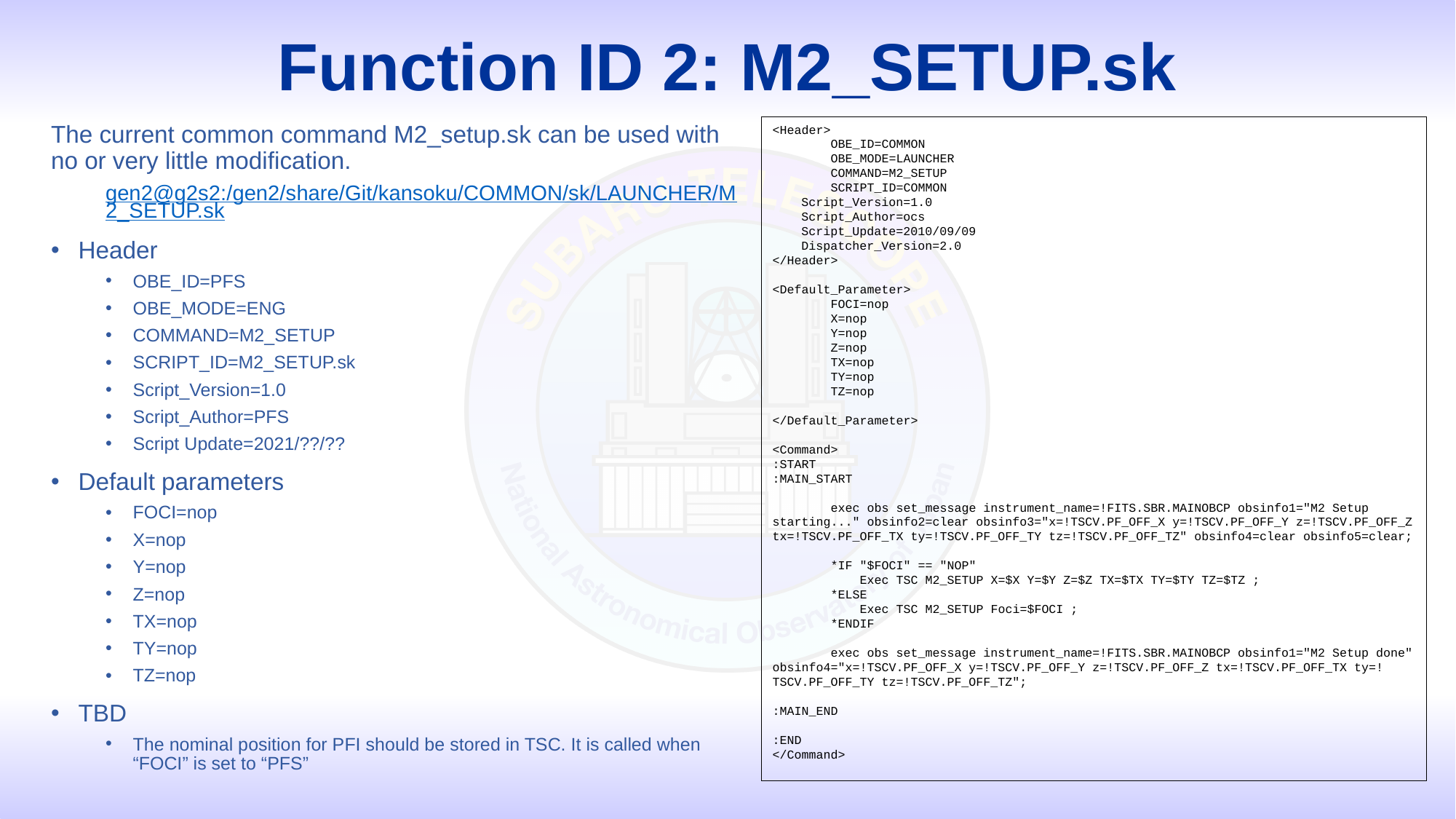

# Function ID 2: M2_SETUP.sk
The current common command M2_setup.sk can be used with no or very little modification.
gen2@g2s2:/gen2/share/Git/kansoku/COMMON/sk/LAUNCHER/M2_SETUP.sk
Header
OBE_ID=PFS
OBE_MODE=ENG
COMMAND=M2_SETUP
SCRIPT_ID=M2_SETUP.sk
Script_Version=1.0
Script_Author=PFS
Script Update=2021/??/??
Default parameters
FOCI=nop
X=nop
Y=nop
Z=nop
TX=nop
TY=nop
TZ=nop
TBD
The nominal position for PFI should be stored in TSC. It is called when “FOCI” is set to “PFS”
<Header>
        OBE_ID=COMMON
        OBE_MODE=LAUNCHER
        COMMAND=M2_SETUP
        SCRIPT_ID=COMMON
    Script_Version=1.0
    Script_Author=ocs
    Script_Update=2010/09/09
    Dispatcher_Version=2.0
</Header>

<Default_Parameter>
        FOCI=nop
        X=nop
        Y=nop
        Z=nop
        TX=nop
        TY=nop
        TZ=nop

</Default_Parameter>

<Command>
:START
:MAIN_START

        exec obs set_message instrument_name=!FITS.SBR.MAINOBCP obsinfo1="M2 Setup starting..." obsinfo2=clear obsinfo3="x=!TSCV.PF_OFF_X y=!TSCV.PF_OFF_Y z=!TSCV.PF_OFF_Z tx=!TSCV.PF_OFF_TX ty=!TSCV.PF_OFF_TY tz=!TSCV.PF_OFF_TZ" obsinfo4=clear obsinfo5=clear;

        *IF "$FOCI" == "NOP"
            Exec TSC M2_SETUP X=$X Y=$Y Z=$Z TX=$TX TY=$TY TZ=$TZ ;
        *ELSE
            Exec TSC M2_SETUP Foci=$FOCI ;
        *ENDIF

        exec obs set_message instrument_name=!FITS.SBR.MAINOBCP obsinfo1="M2 Setup done" obsinfo4="x=!TSCV.PF_OFF_X y=!TSCV.PF_OFF_Y z=!TSCV.PF_OFF_Z tx=!TSCV.PF_OFF_TX ty=!TSCV.PF_OFF_TY tz=!TSCV.PF_OFF_TZ";

:MAIN_END

:END
</Command>